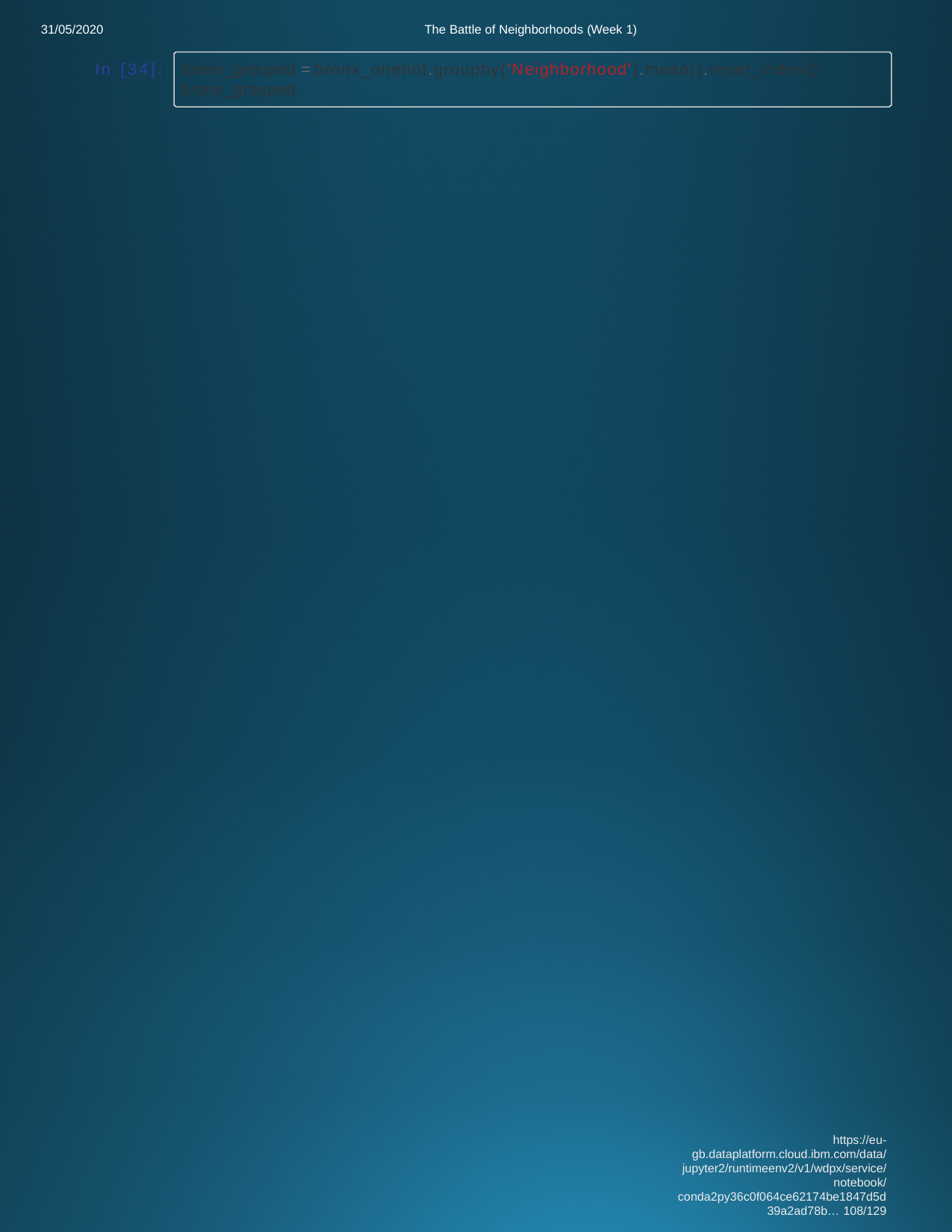

31/05/2020
The Battle of Neighborhoods (Week 1)

In [34]:
bronx_grouped = bronx_onehot.groupby('Neighborhood').mean().reset_index()  bronx_grouped
https://eu-gb.dataplatform.cloud.ibm.com/data/jupyter2/runtimeenv2/v1/wdpx/service/notebook/conda2py36c0f064ce62174be1847d5d39a2ad78b… 108/129